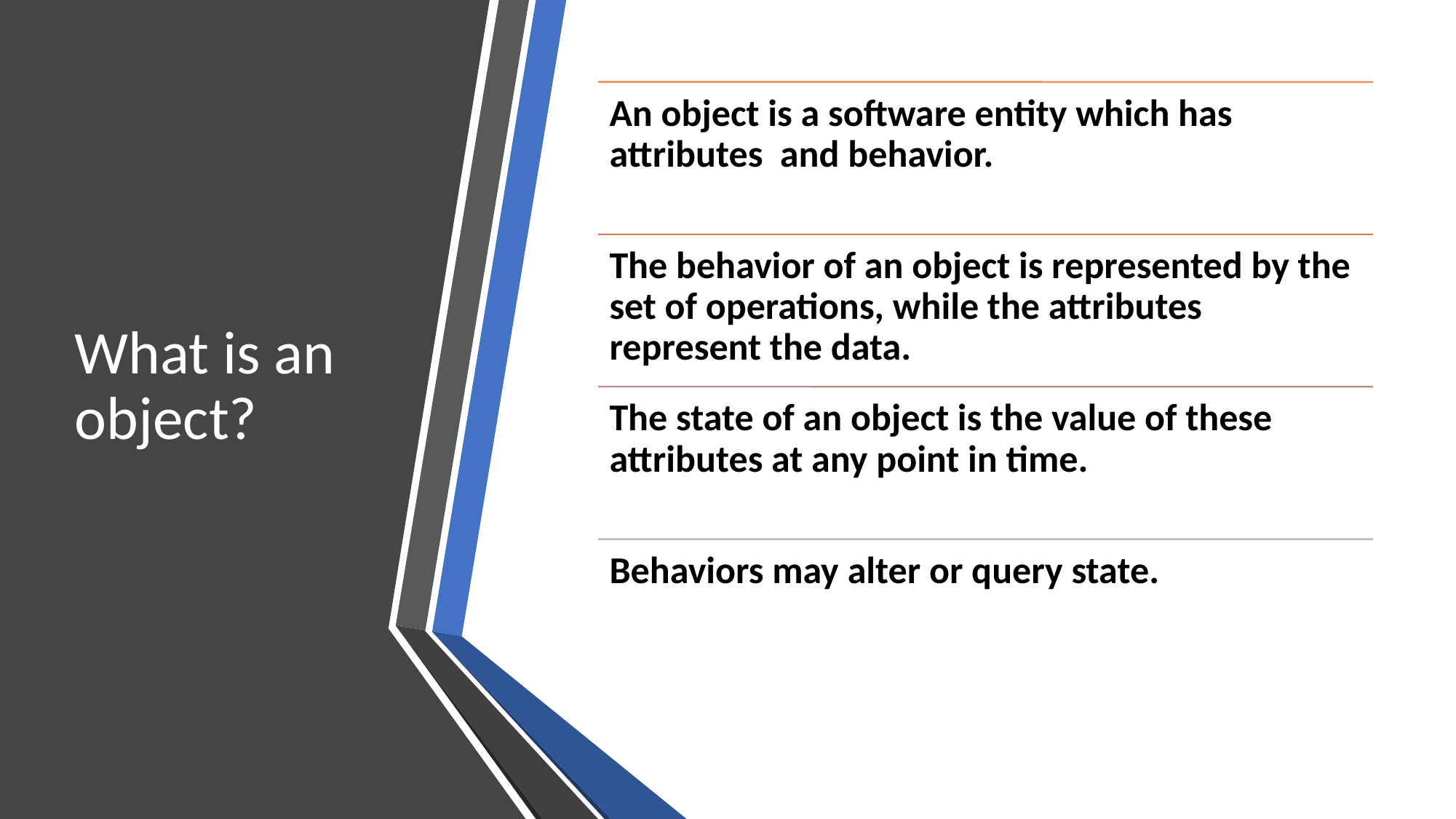

# What is an object?
An object is a software entity which has attributes  and behavior.
The behavior of an object is represented by the set of operations, while the attributes represent the data.
The state of an object is the value of these attributes at any point in time.
Behaviors may alter or query state.